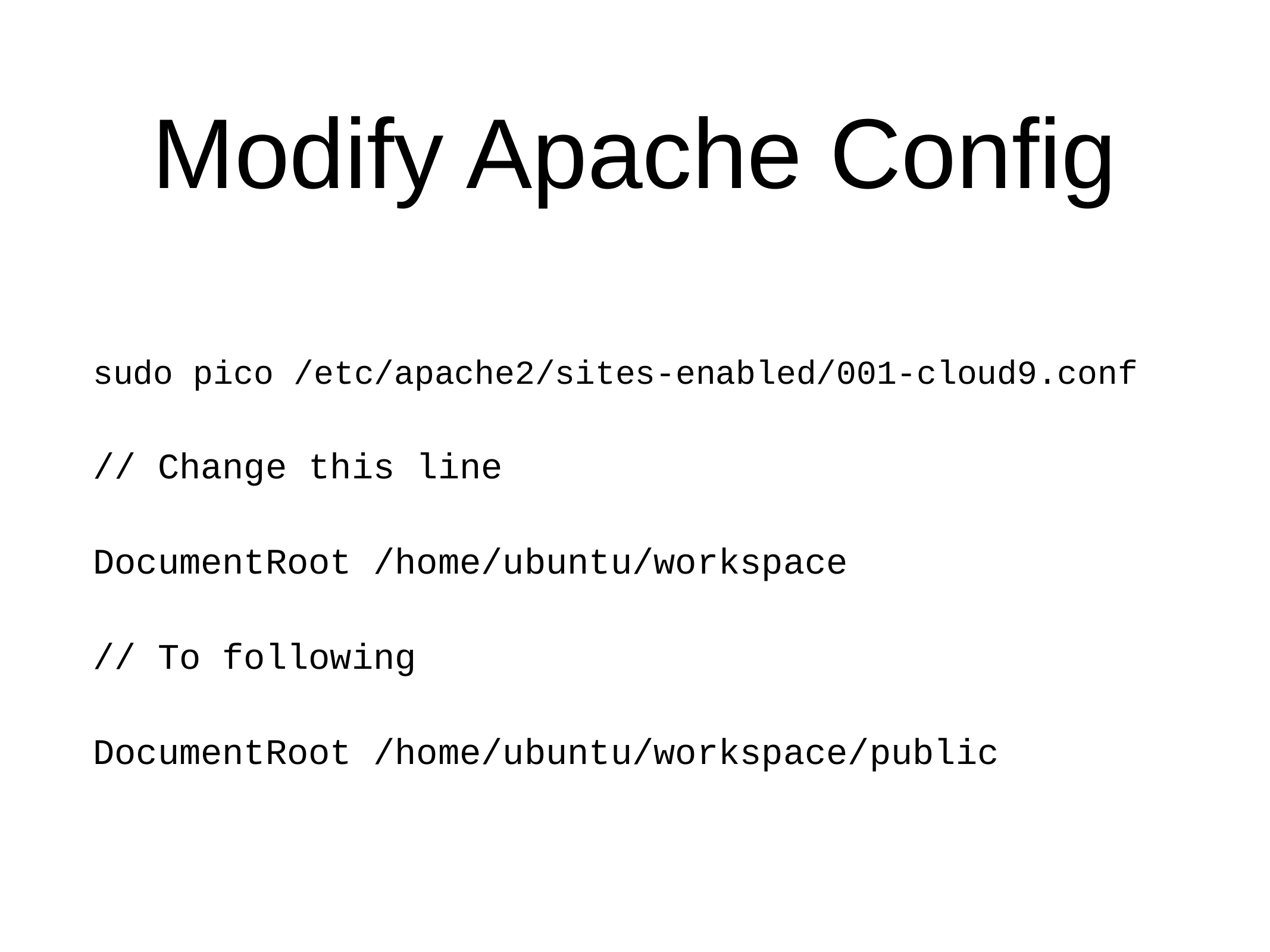

# Modify Apache Config
sudo pico /etc/apache2/sites-enabled/001-cloud9.conf
// Change this line
DocumentRoot /home/ubuntu/workspace
// To following
DocumentRoot /home/ubuntu/workspace/public